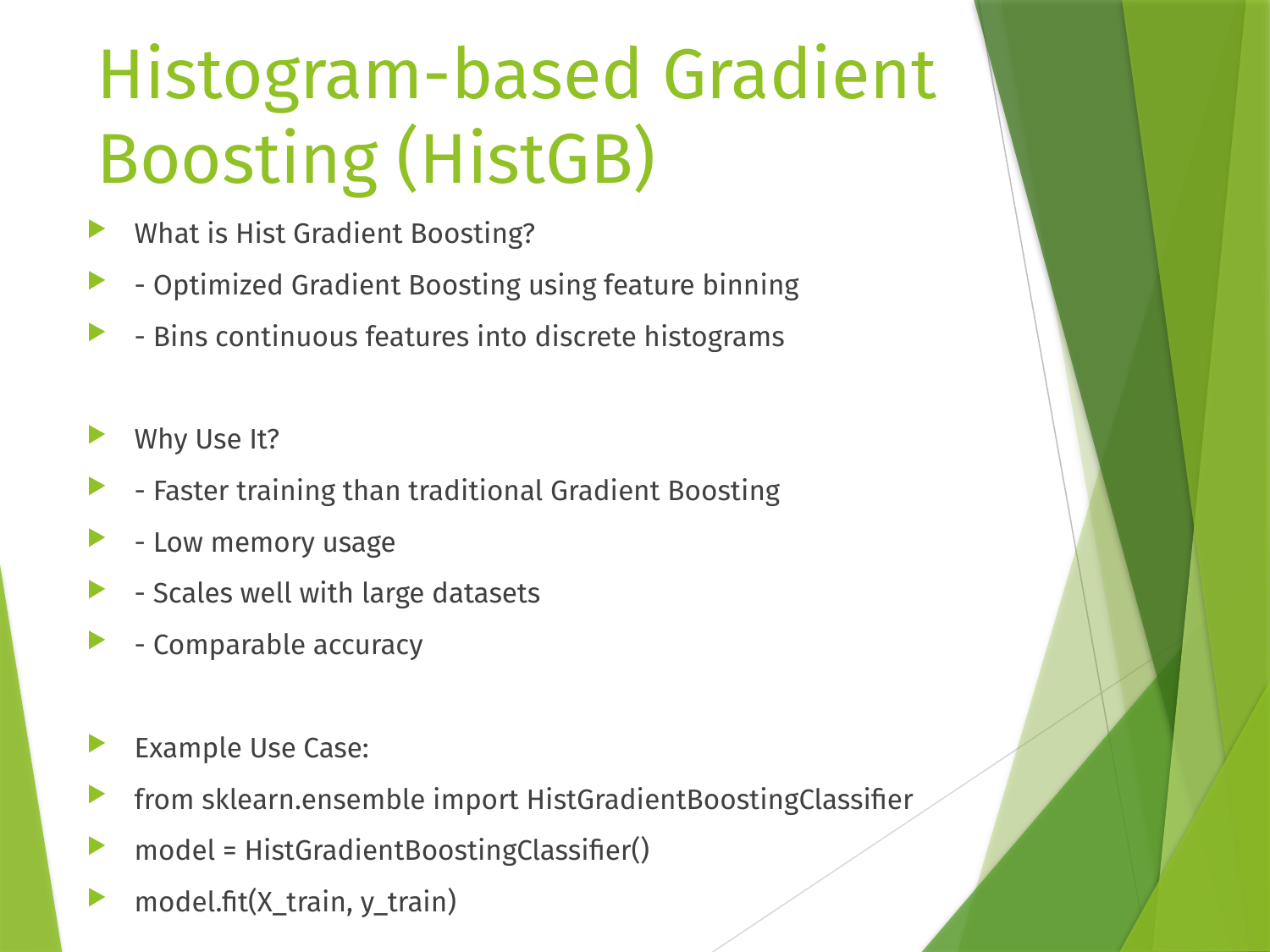

# Histogram-based Gradient Boosting (HistGB)
What is Hist Gradient Boosting?
- Optimized Gradient Boosting using feature binning
- Bins continuous features into discrete histograms

Why Use It?
- Faster training than traditional Gradient Boosting
- Low memory usage
- Scales well with large datasets
- Comparable accuracy

Example Use Case:
from sklearn.ensemble import HistGradientBoostingClassifier
model = HistGradientBoostingClassifier()
model.fit(X_train, y_train)